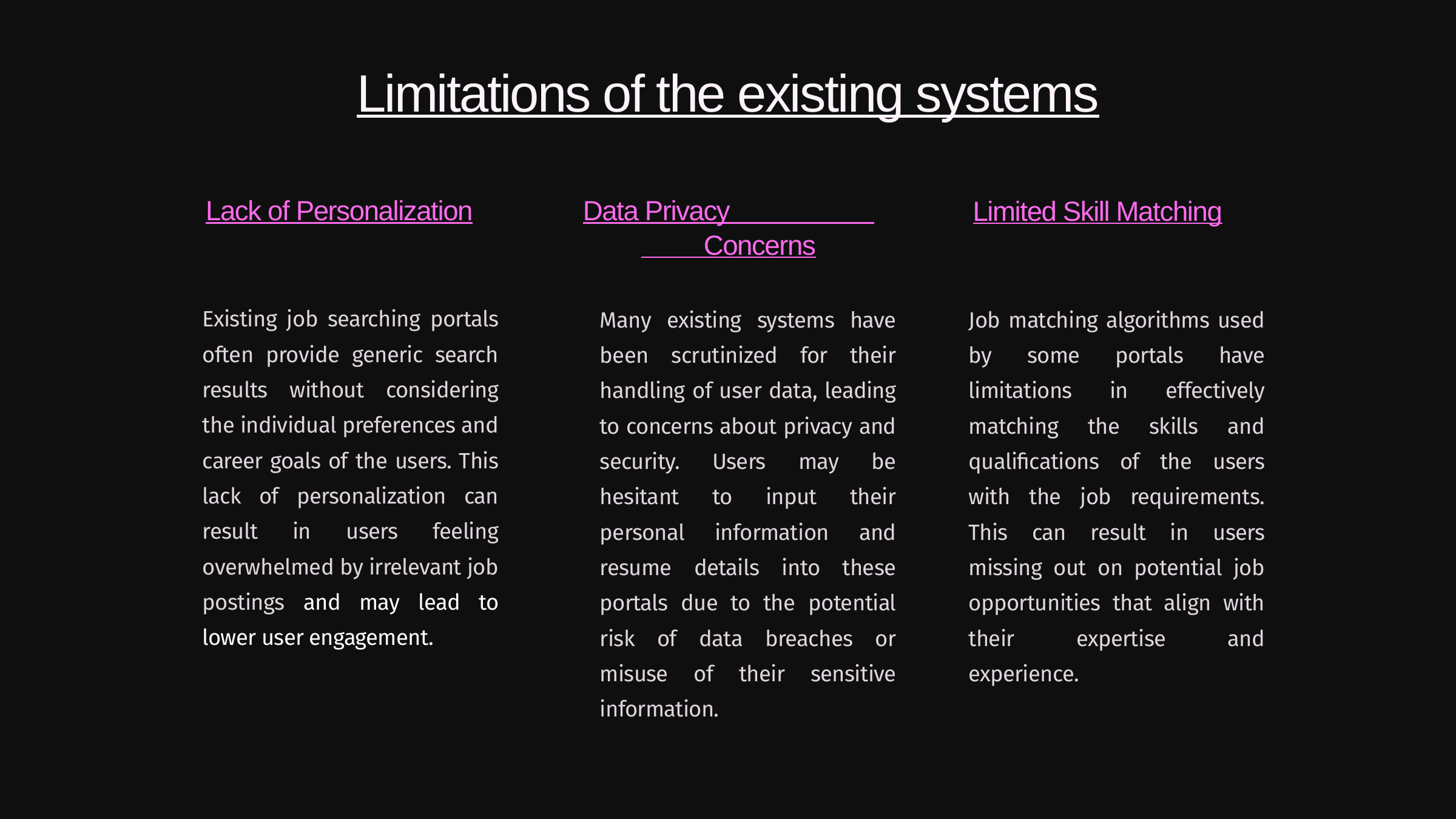

Limitations of the existing systems
Data Privacy                               Concerns
Lack of Personalization
Limited Skill Matching
Existing job searching portals often provide generic search results without considering the individual preferences and career goals of the users. This lack of personalization can result in users feeling overwhelmed by irrelevant job postings and may lead to lower user engagement.
Many existing systems have been scrutinized for their handling of user data, leading to concerns about privacy and security. Users may be hesitant to input their personal information and resume details into these portals due to the potential risk of data breaches or misuse of their sensitive information.
Job matching algorithms used by some portals have limitations in effectively matching the skills and qualifications of the users with the job requirements. This can result in users missing out on potential job opportunities that align with their expertise and experience.